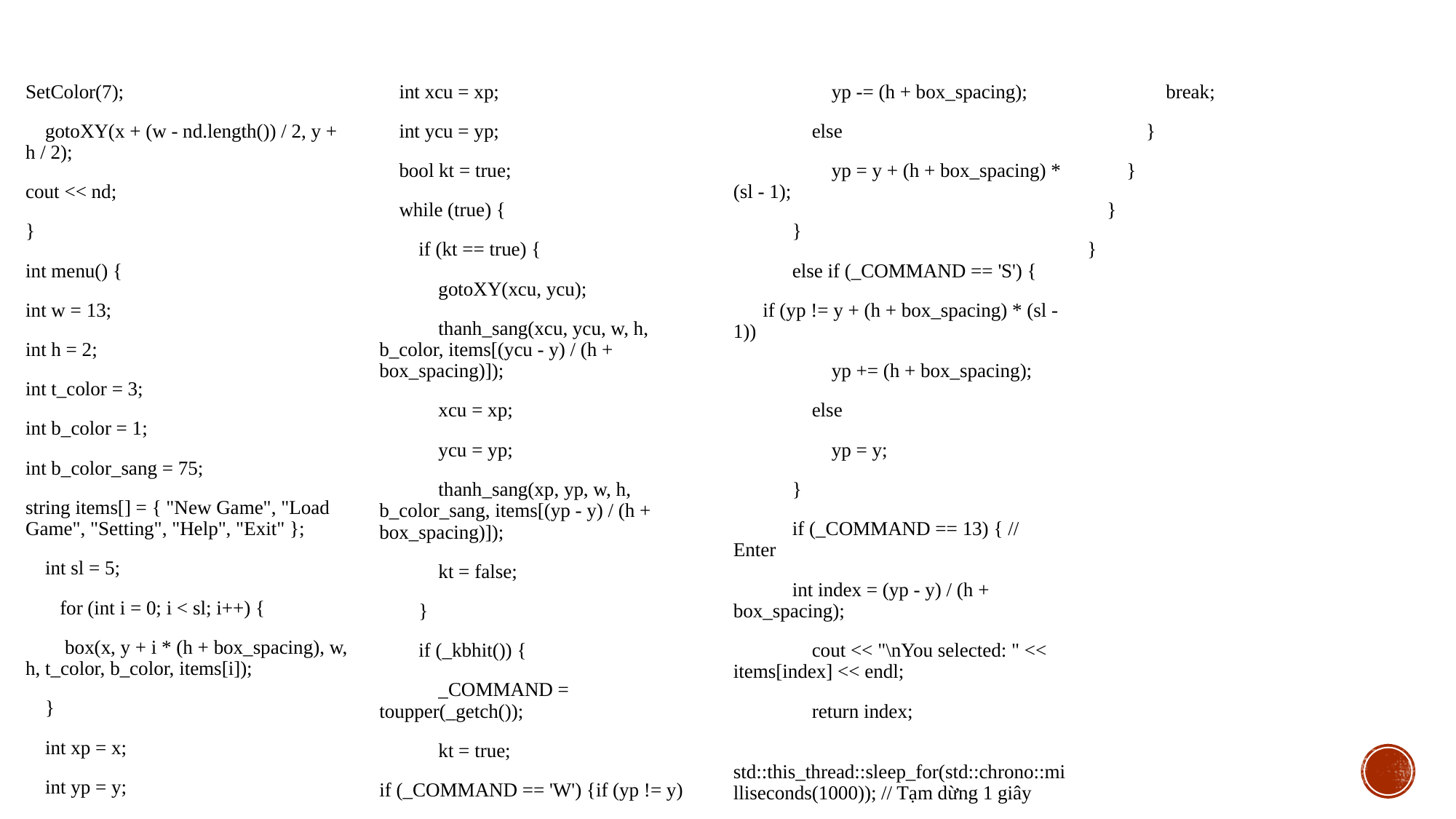

SetColor(7);
    gotoXY(x + (w - nd.length()) / 2, y + h / 2);
cout << nd;
}
int menu() {
int w = 13;
int h = 2;
int t_color = 3;
int b_color = 1;
int b_color_sang = 75;
string items[] = { "New Game", "Load Game", "Setting", "Help", "Exit" };
    int sl = 5;
       for (int i = 0; i < sl; i++) {
        box(x, y + i * (h + box_spacing), w, h, t_color, b_color, items[i]);
    }
    int xp = x;
    int yp = y;
    int xcu = xp;
    int ycu = yp;
    bool kt = true;
    while (true) {
        if (kt == true) {
            gotoXY(xcu, ycu);
            thanh_sang(xcu, ycu, w, h, b_color, items[(ycu - y) / (h + box_spacing)]);
            xcu = xp;
            ycu = yp;
            thanh_sang(xp, yp, w, h, b_color_sang, items[(yp - y) / (h + box_spacing)]);
            kt = false;
        }
        if (_kbhit()) {
            _COMMAND = toupper(_getch());
            kt = true;
if (_COMMAND == 'W') {if (yp != y)
                    yp -= (h + box_spacing);
                else
                    yp = y + (h + box_spacing) * (sl - 1);
            }
            else if (_COMMAND == 'S') {
      if (yp != y + (h + box_spacing) * (sl - 1))
                    yp += (h + box_spacing);
                else
                    yp = y;
            }
            if (_COMMAND == 13) { // Enter
            int index = (yp - y) / (h + box_spacing);
                cout << "\nYou selected: " << items[index] << endl;
                return index;
         std::this_thread::sleep_for(std::chrono::milliseconds(1000)); // Tạm dừng 1 giây
                break;
            }
        }
    }
}